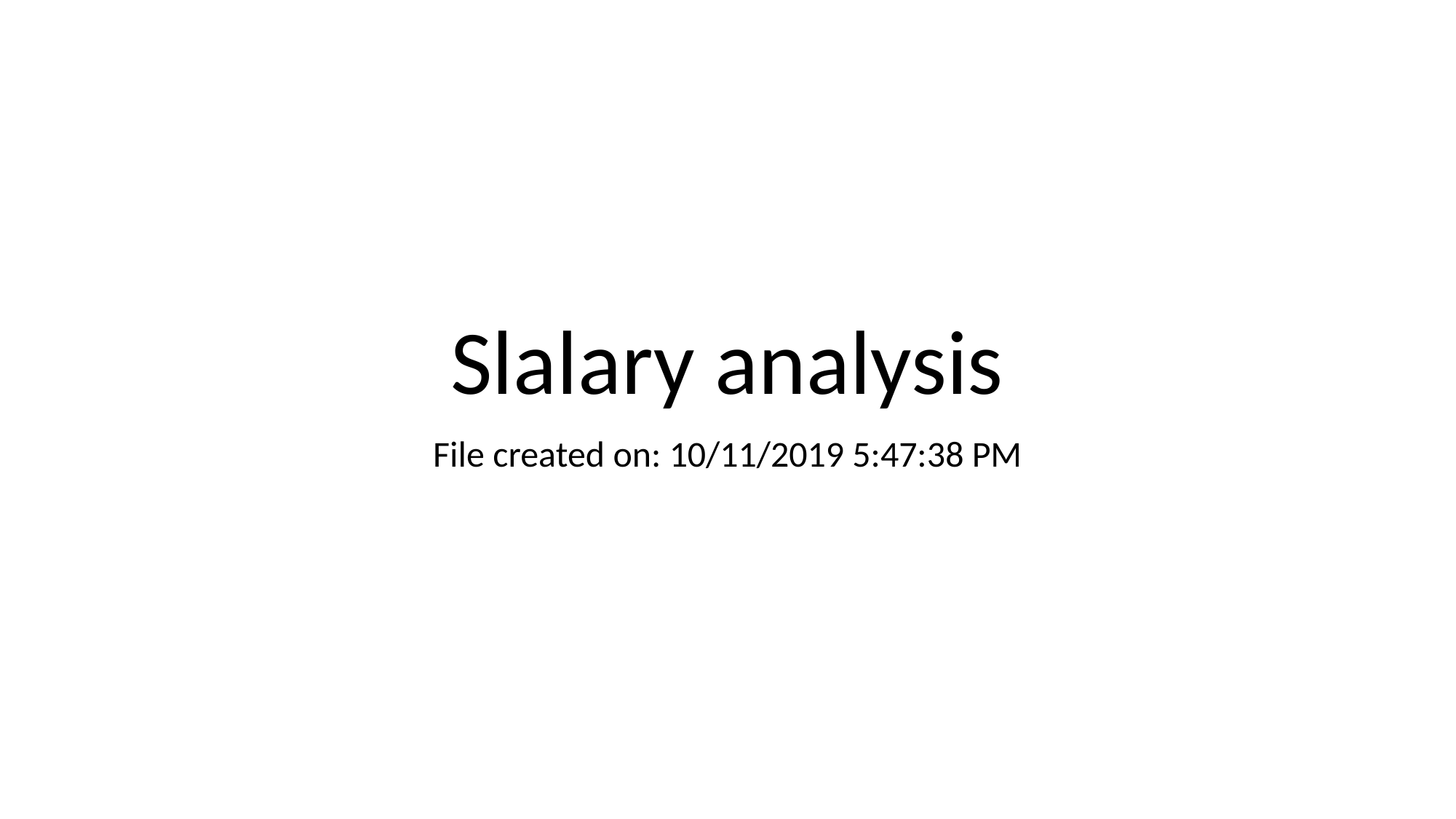

# Slalary analysis
File created on: 10/11/2019 5:47:38 PM